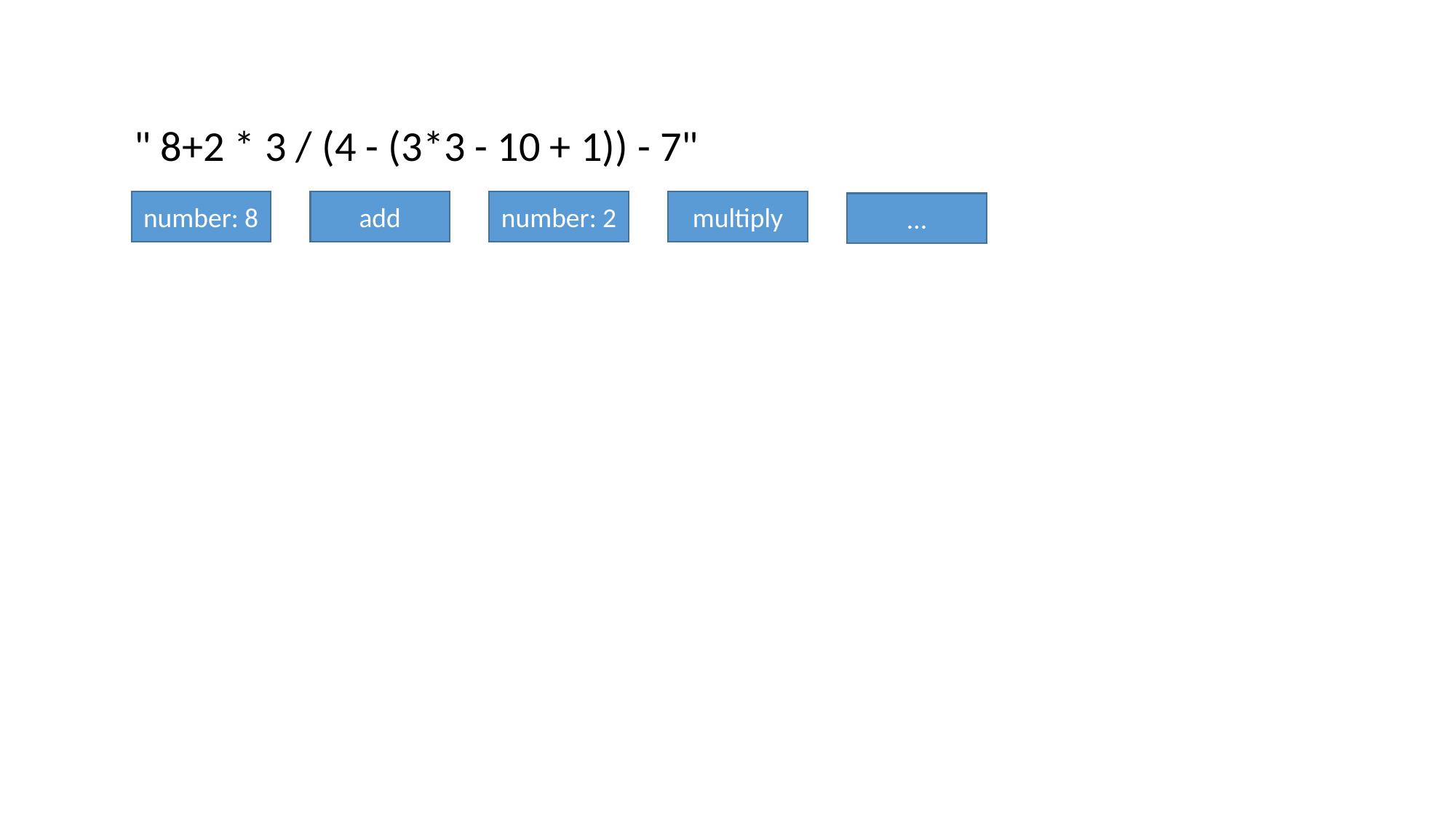

" 8+2 * 3 / (4 - (3*3 - 10 + 1)) - 7"
number: 8
add
number: 2
multiply
...